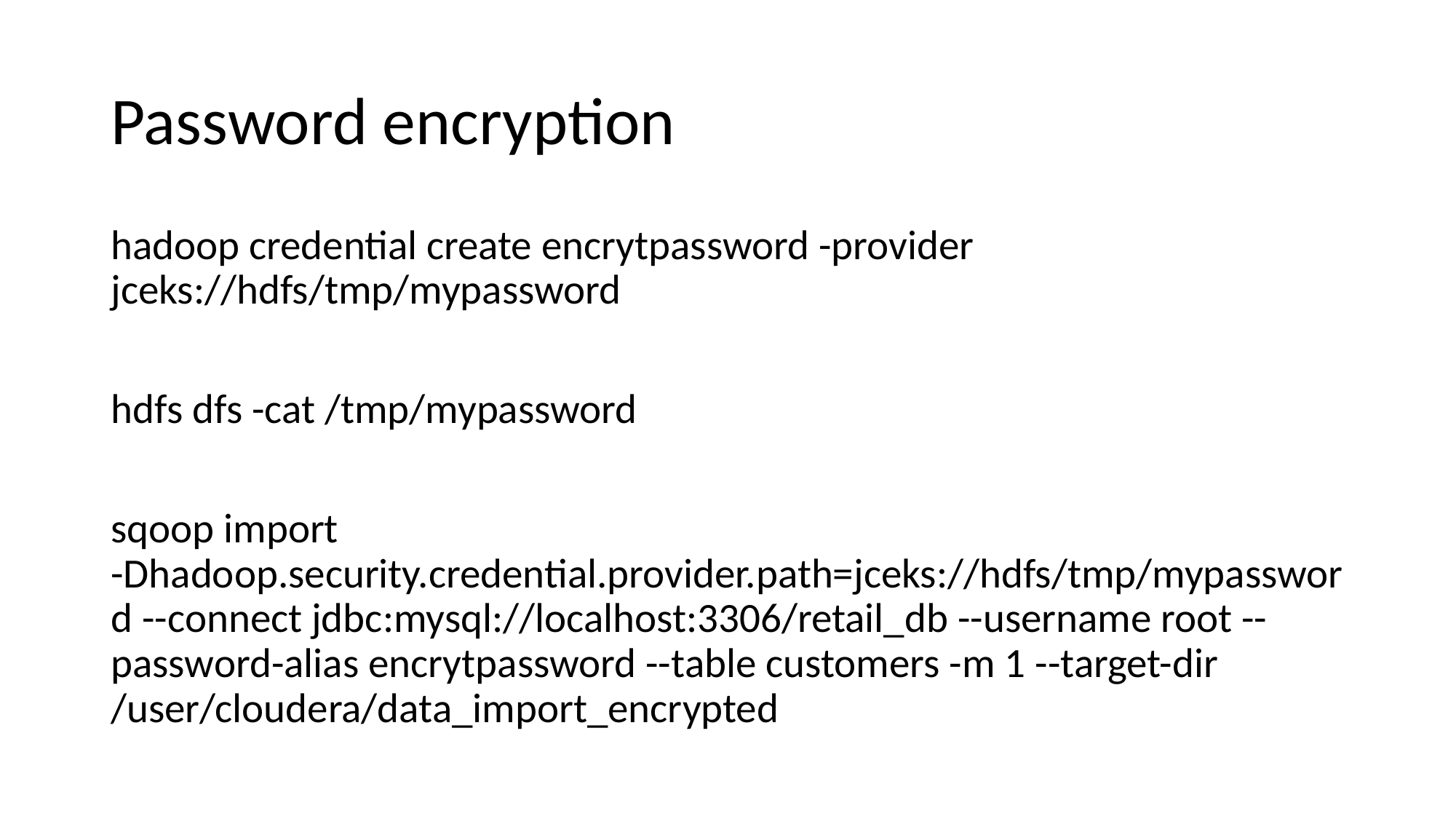

# Password encryption
hadoop credential create encrytpassword -provider jceks://hdfs/tmp/mypassword

hdfs dfs -cat /tmp/mypassword

sqoop import -Dhadoop.security.credential.provider.path=jceks://hdfs/tmp/mypassword --connect jdbc:mysql://localhost:3306/retail_db --username root --password-alias encrytpassword --table customers -m 1 --target-dir /user/cloudera/data_import_encrypted